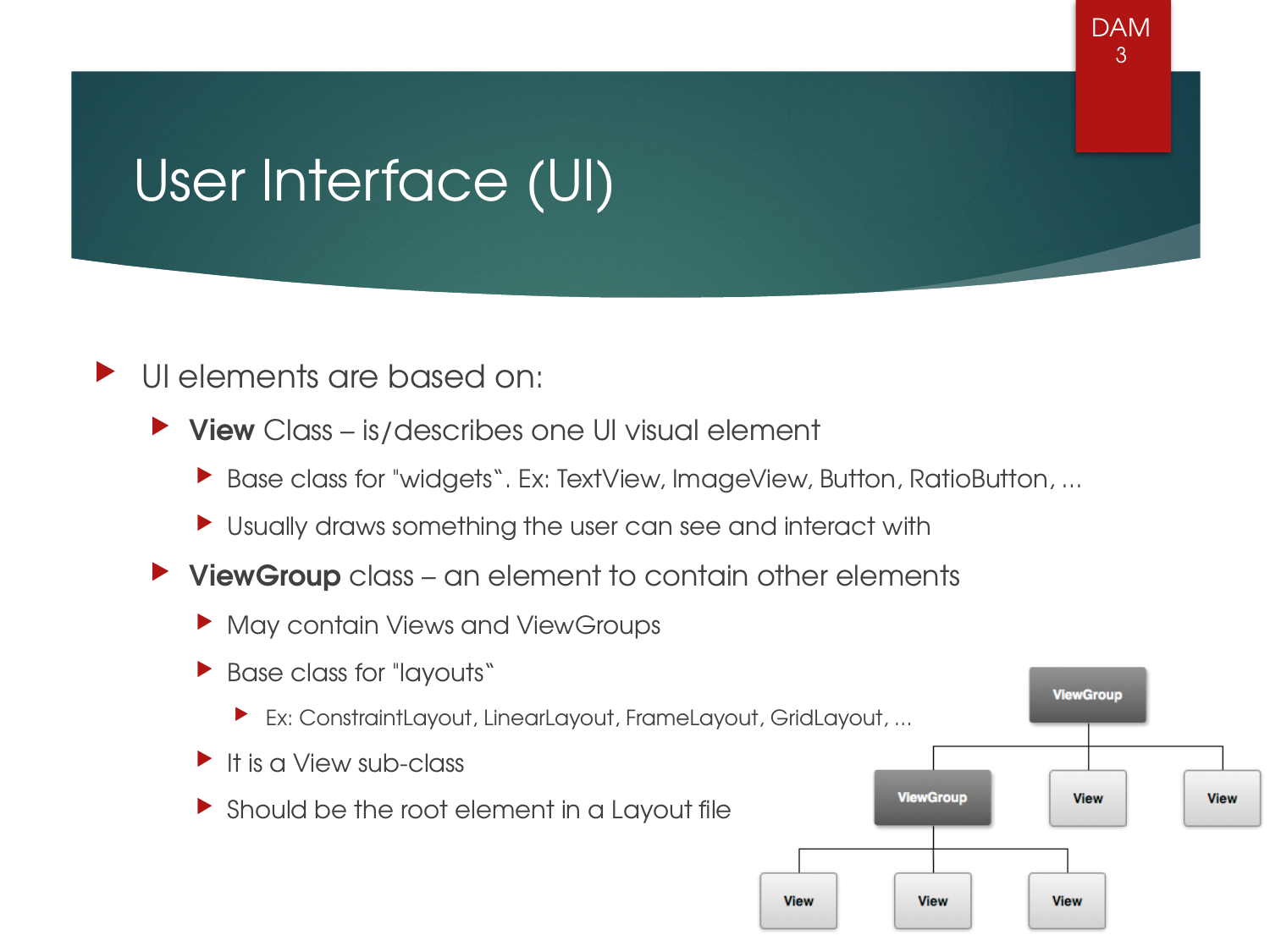

DAM
3
# User Interface (UI)
UI elements are based on:
View Class – is/describes one UI visual element
Base class for "widgets“. Ex: TextView, ImageView, Button, RatioButton, …
Usually draws something the user can see and interact with
ViewGroup class – an element to contain other elements
May contain Views and ViewGroups
Base class for "layouts“
Ex: ConstraintLayout, LinearLayout, FrameLayout, GridLayout, …
It is a View sub-class
Should be the root element in a Layout file